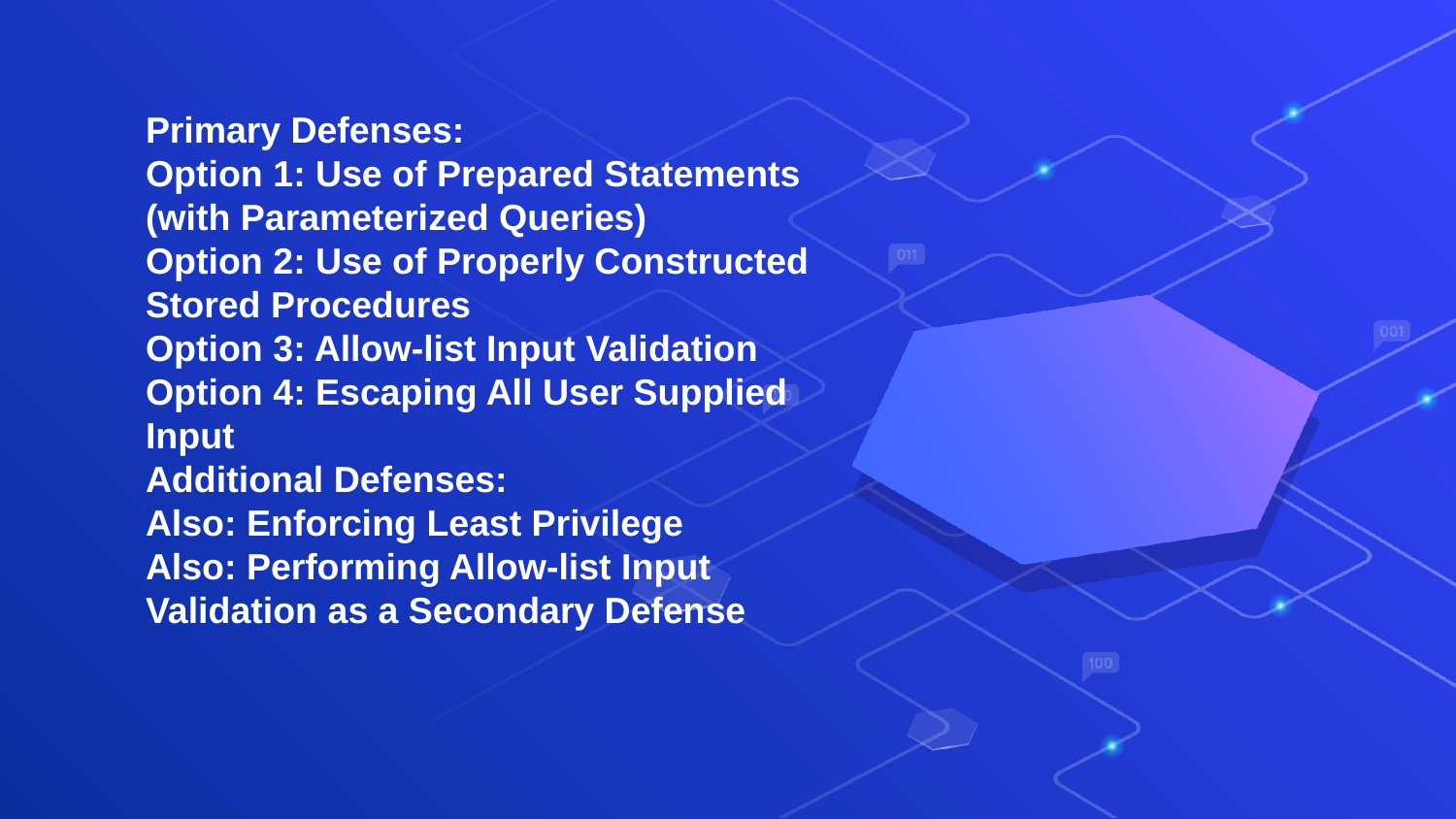

# Primary Defenses: Option 1: Use of Prepared Statements (with Parameterized Queries) Option 2: Use of Properly Constructed Stored Procedures Option 3: Allow-list Input Validation Option 4: Escaping All User Supplied Input Additional Defenses: Also: Enforcing Least Privilege Also: Performing Allow-list Input Validation as a Secondary Defense